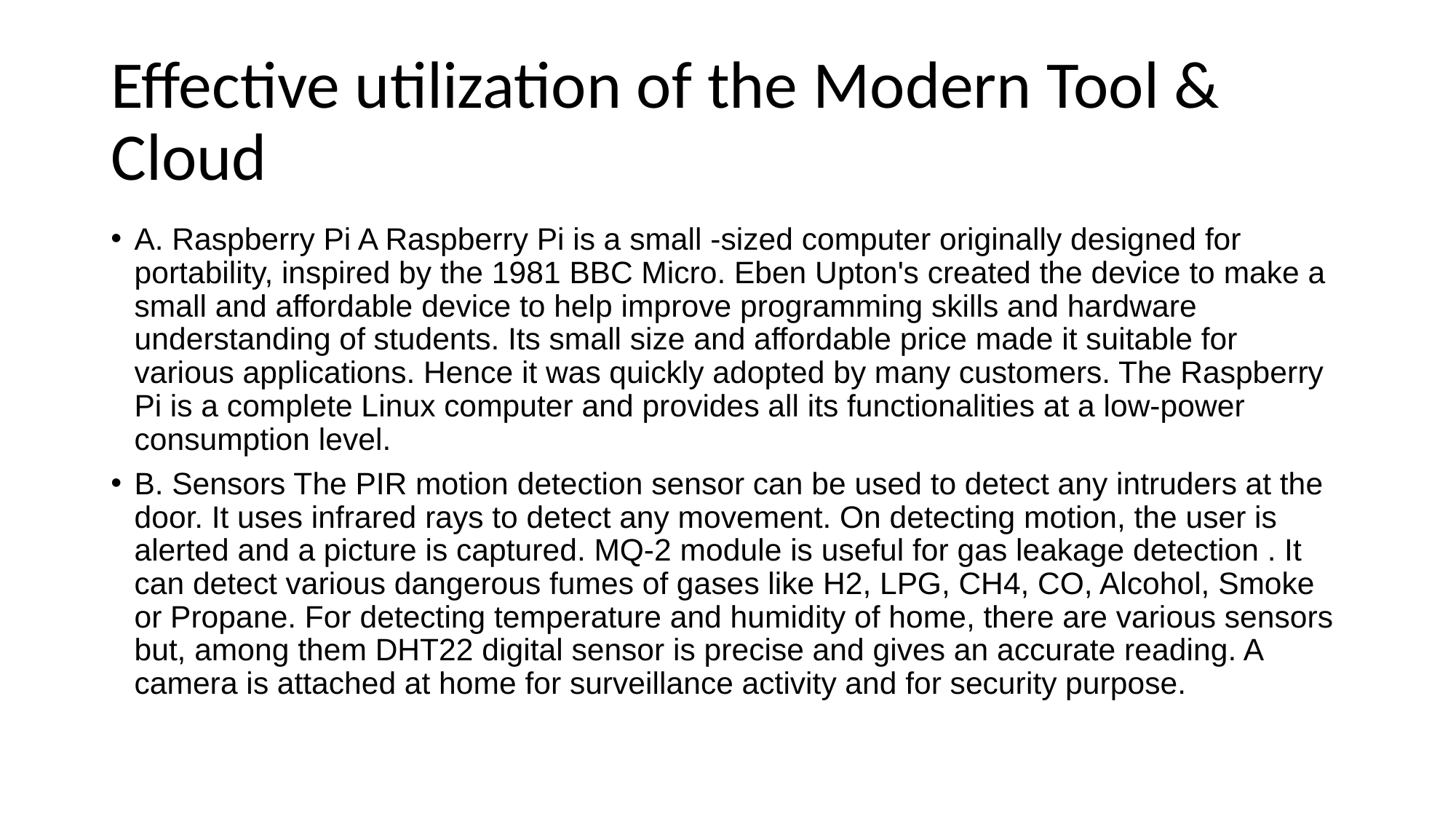

# Effective utilization of the Modern Tool & Cloud
A. Raspberry Pi A Raspberry Pi is a small -sized computer originally designed for portability, inspired by the 1981 BBC Micro. Eben Upton's created the device to make a small and affordable device to help improve programming skills and hardware understanding of students. Its small size and affordable price made it suitable for various applications. Hence it was quickly adopted by many customers. The Raspberry Pi is a complete Linux computer and provides all its functionalities at a low-power consumption level.
B. Sensors The PIR motion detection sensor can be used to detect any intruders at the door. It uses infrared rays to detect any movement. On detecting motion, the user is alerted and a picture is captured. MQ-2 module is useful for gas leakage detection . It can detect various dangerous fumes of gases like H2, LPG, CH4, CO, Alcohol, Smoke or Propane. For detecting temperature and humidity of home, there are various sensors but, among them DHT22 digital sensor is precise and gives an accurate reading. A camera is attached at home for surveillance activity and for security purpose.